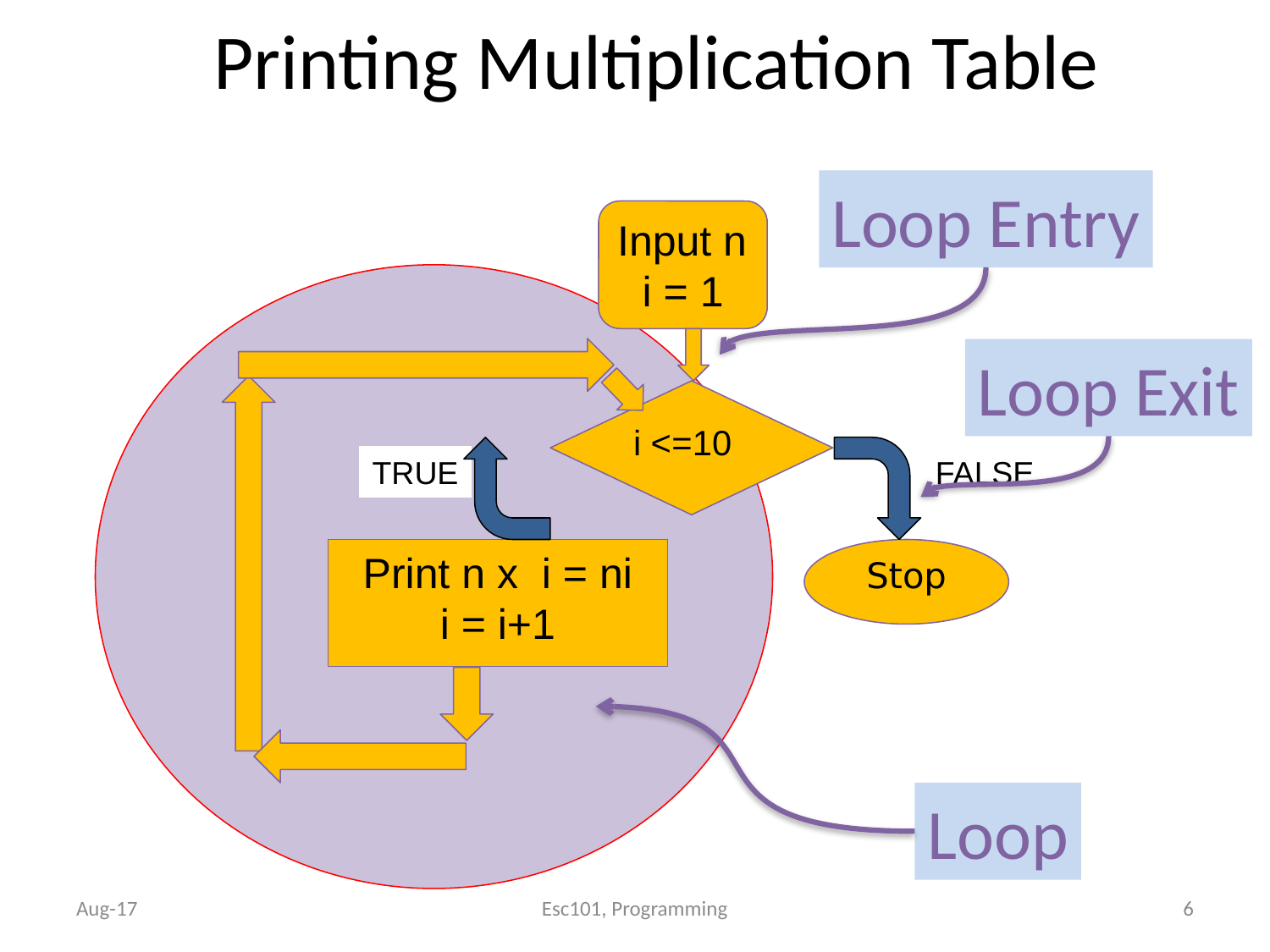

# Printing Multiplication Table
Loop Entry

Input n
i = 1

Loop Exit

i <=10
TRUE
FALSE

Print n x  i = ni
i = i+1
Stop

Loop
Aug-17
6
Esc101, Programming